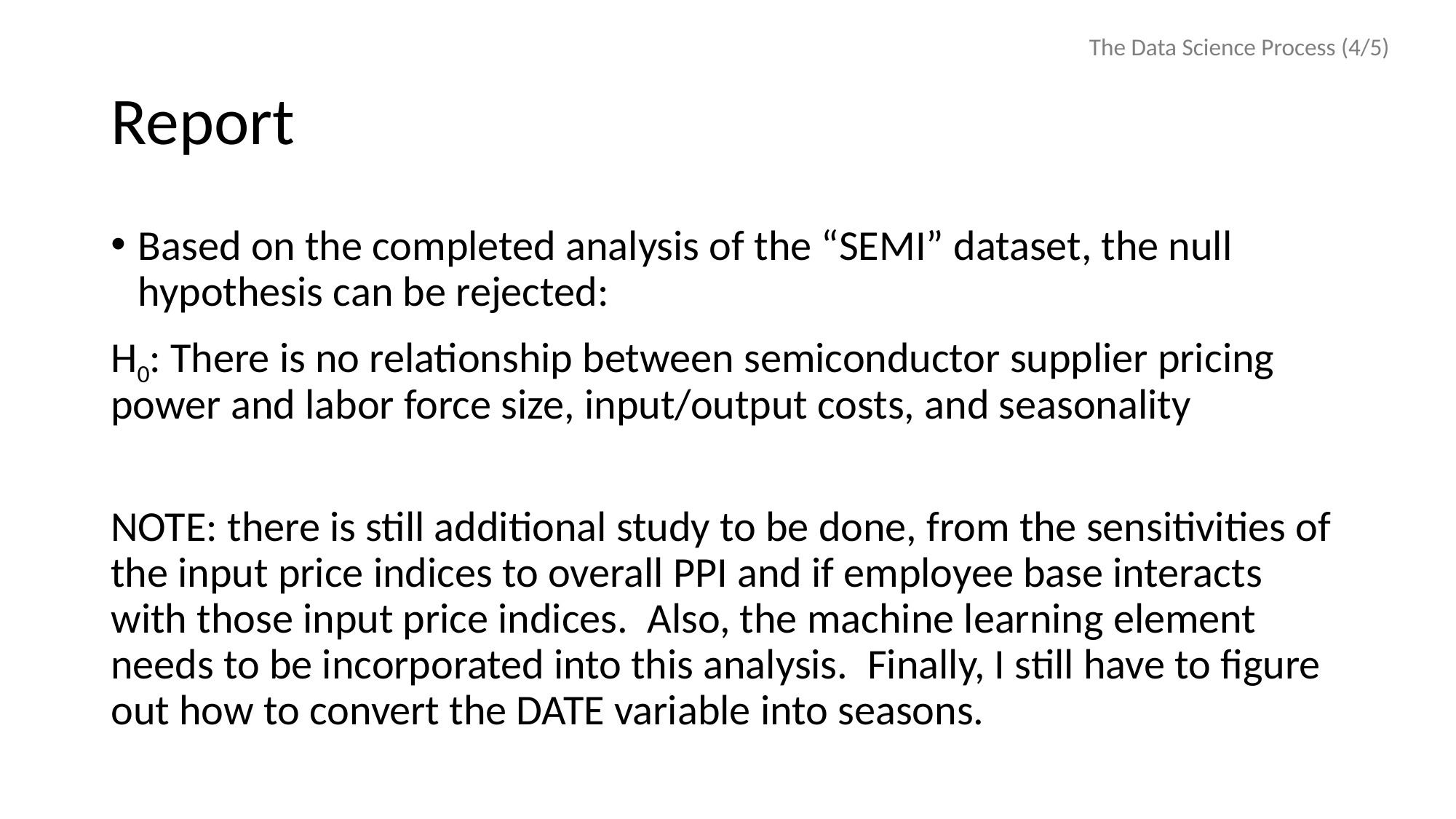

The Data Science Process (4/5)
# Report
Based on the completed analysis of the “SEMI” dataset, the null hypothesis can be rejected:
H0: There is no relationship between semiconductor supplier pricing power and labor force size, input/output costs, and seasonality

NOTE: there is still additional study to be done, from the sensitivities of the input price indices to overall PPI and if employee base interacts with those input price indices.  Also, the machine learning element needs to be incorporated into this analysis.  Finally, I still have to figure out how to convert the DATE variable into seasons.